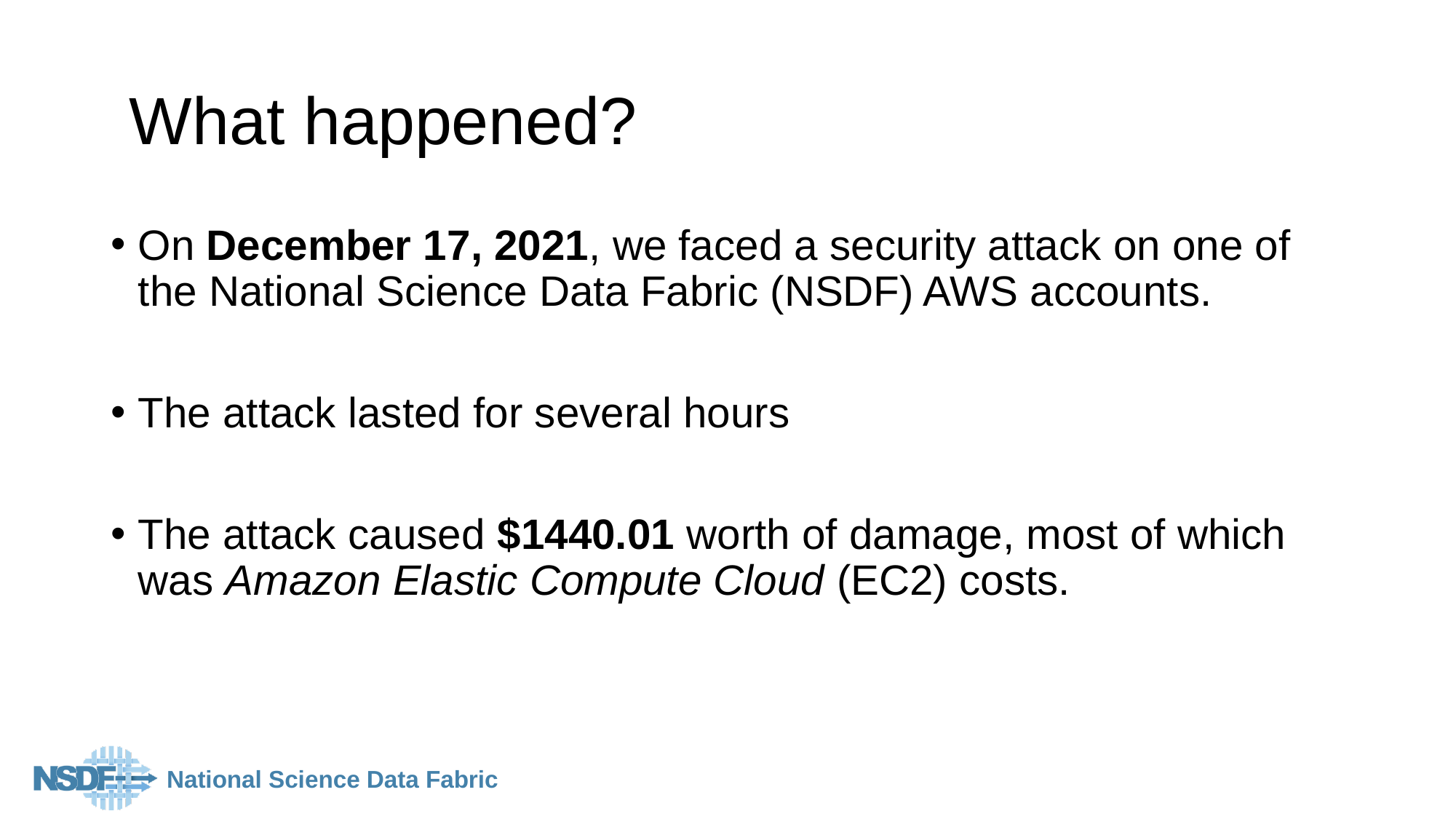

# What happened?
On December 17, 2021, we faced a security attack on one of the National Science Data Fabric (NSDF) AWS accounts.

The attack lasted for several hours

The attack caused $1440.01 worth of damage, most of which was Amazon Elastic Compute Cloud (EC2) costs.